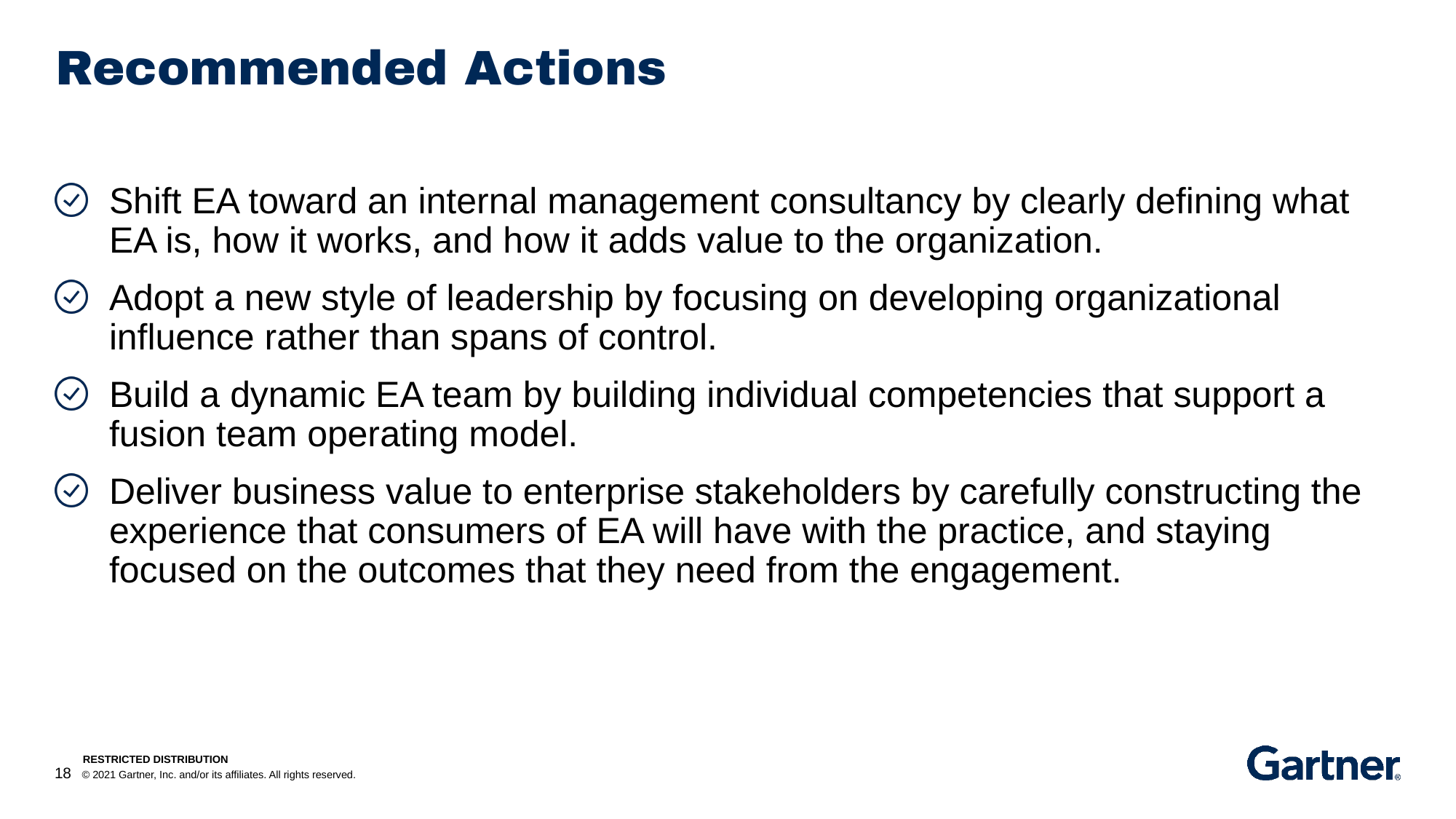

# Recommended Actions
Shift EA toward an internal management consultancy by clearly defining what EA is, how it works, and how it adds value to the organization.
Adopt a new style of leadership by focusing on developing organizational influence rather than spans of control.
Build a dynamic EA team by building individual competencies that support a fusion team operating model.
Deliver business value to enterprise stakeholders by carefully constructing the experience that consumers of EA will have with the practice, and staying focused on the outcomes that they need from the engagement.